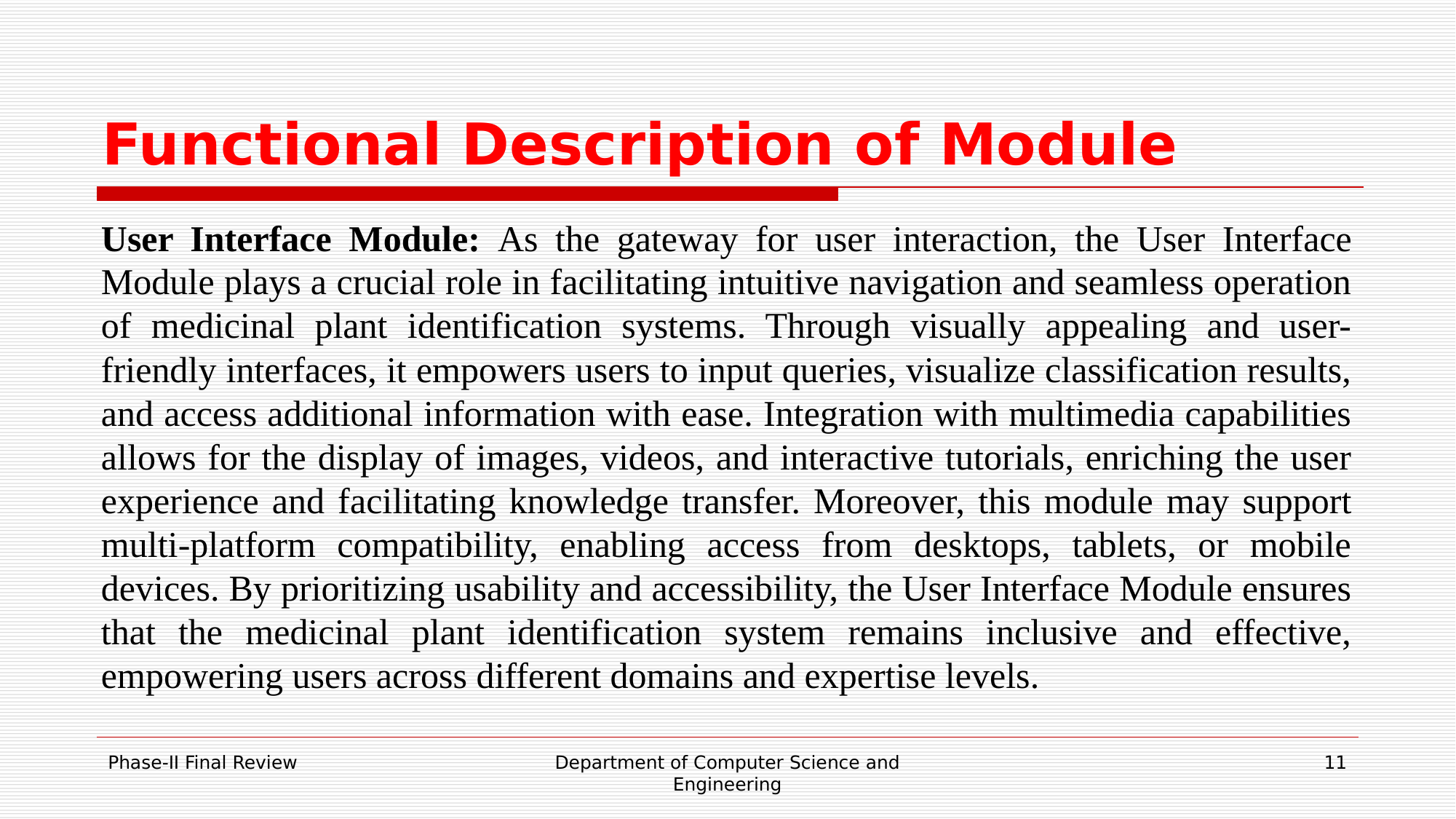

# Functional Description of Module
User Interface Module: As the gateway for user interaction, the User Interface Module plays a crucial role in facilitating intuitive navigation and seamless operation of medicinal plant identification systems. Through visually appealing and user-friendly interfaces, it empowers users to input queries, visualize classification results, and access additional information with ease. Integration with multimedia capabilities allows for the display of images, videos, and interactive tutorials, enriching the user experience and facilitating knowledge transfer. Moreover, this module may support multi-platform compatibility, enabling access from desktops, tablets, or mobile devices. By prioritizing usability and accessibility, the User Interface Module ensures that the medicinal plant identification system remains inclusive and effective, empowering users across different domains and expertise levels.
Phase-II Final Review
Department of Computer Science and Engineering
11